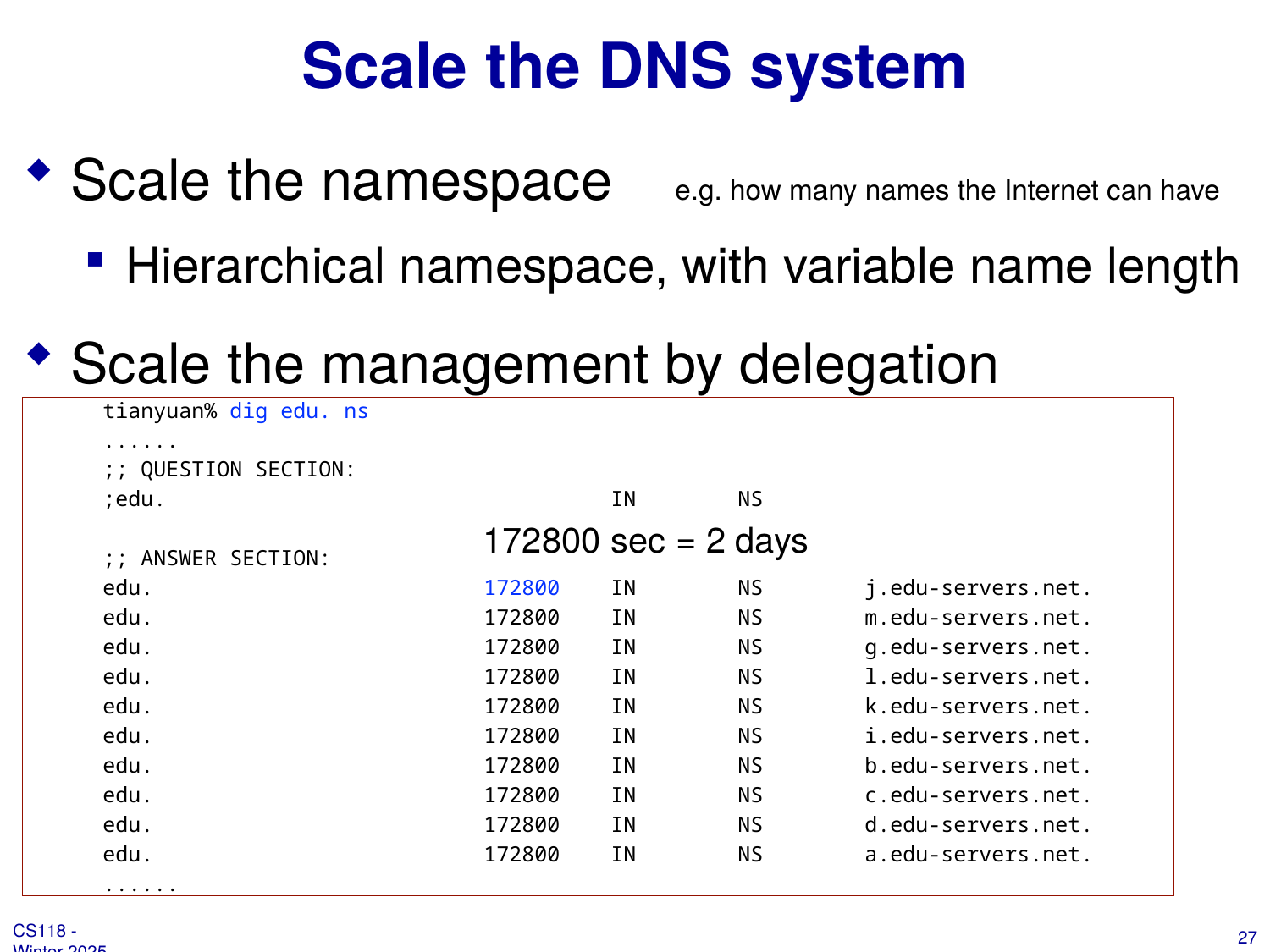

# Scale the DNS system
Scale the namespace    e.g. how many names the Internet can have
Hierarchical namespace, with variable name length
Scale the management by delegation
Each delegated domain manages its own namespace, provides its own authoritative DNS servers
Scale the DNS service by pervasive caching
tianyuan% dig edu. ns
......
;; QUESTION SECTION:
;edu.				IN	NS

;; ANSWER SECTION:
edu.			172800	IN	NS	j.edu-servers.net.
edu.			172800	IN	NS	m.edu-servers.net.
edu.			172800	IN	NS	g.edu-servers.net.
edu.			172800	IN	NS	l.edu-servers.net.
edu.			172800	IN	NS	k.edu-servers.net.
edu.			172800	IN	NS	i.edu-servers.net.
edu.			172800	IN	NS	b.edu-servers.net.
edu.			172800	IN	NS	c.edu-servers.net.
edu.			172800	IN	NS	d.edu-servers.net.
edu.			172800	IN	NS	a.edu-servers.net.
......
172800 sec = 2 days
27
CS118 - Winter 2025